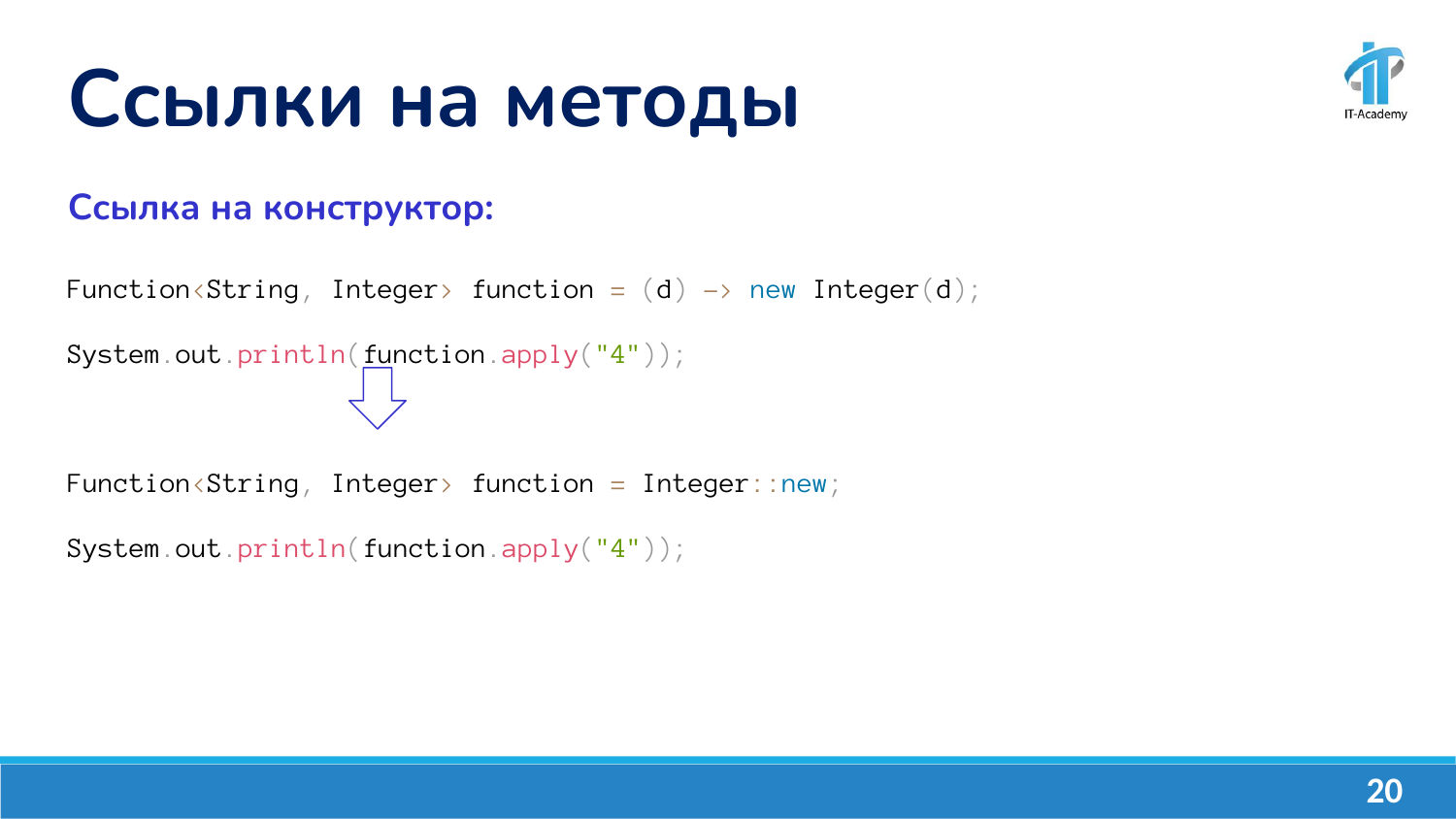

Ссылки на методы
Ссылка на конструктор:
Function<String, Integer> function = (d) -> new Integer(d);
System.out.println(function.apply("4"));

Function<String, Integer> function = Integer::new;
System.out.println(function.apply("4"));
20